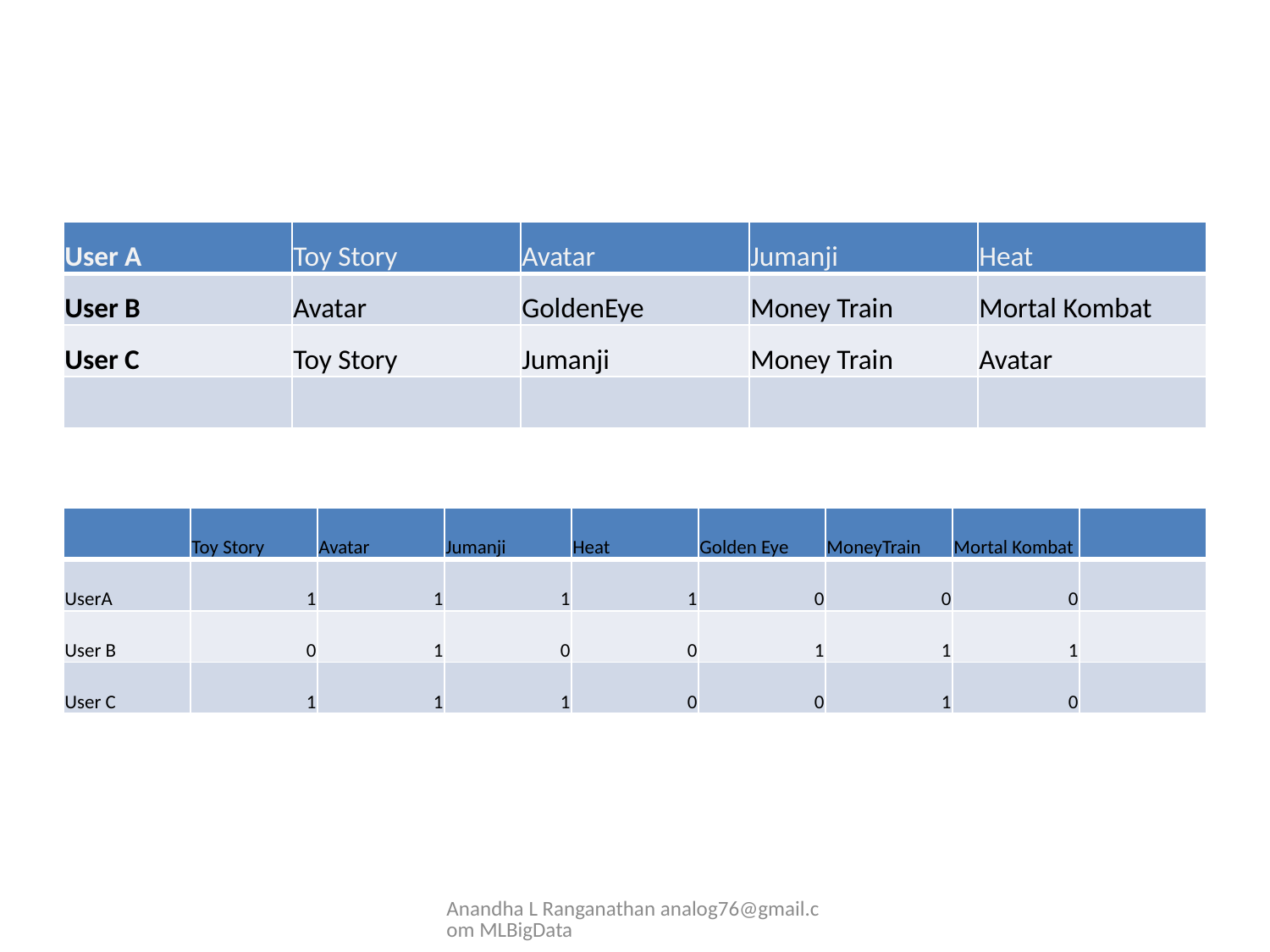

#
| User A | Toy Story | Avatar | Jumanji | Heat |
| --- | --- | --- | --- | --- |
| User B | Avatar | GoldenEye | Money Train | Mortal Kombat |
| User C | Toy Story | Jumanji | Money Train | Avatar |
|  |  |  |  |  |
|  | Toy Story | Avatar | Jumanji | Heat | Golden Eye | MoneyTrain | Mortal Kombat |  |
| --- | --- | --- | --- | --- | --- | --- | --- | --- |
| UserA | 1 | 1 | 1 | 1 | 0 | 0 | 0 |  |
| User B | 0 | 1 | 0 | 0 | 1 | 1 | 1 |  |
| User C | 1 | 1 | 1 | 0 | 0 | 1 | 0 |  |
Anandha L Ranganathan analog76@gmail.com MLBigData